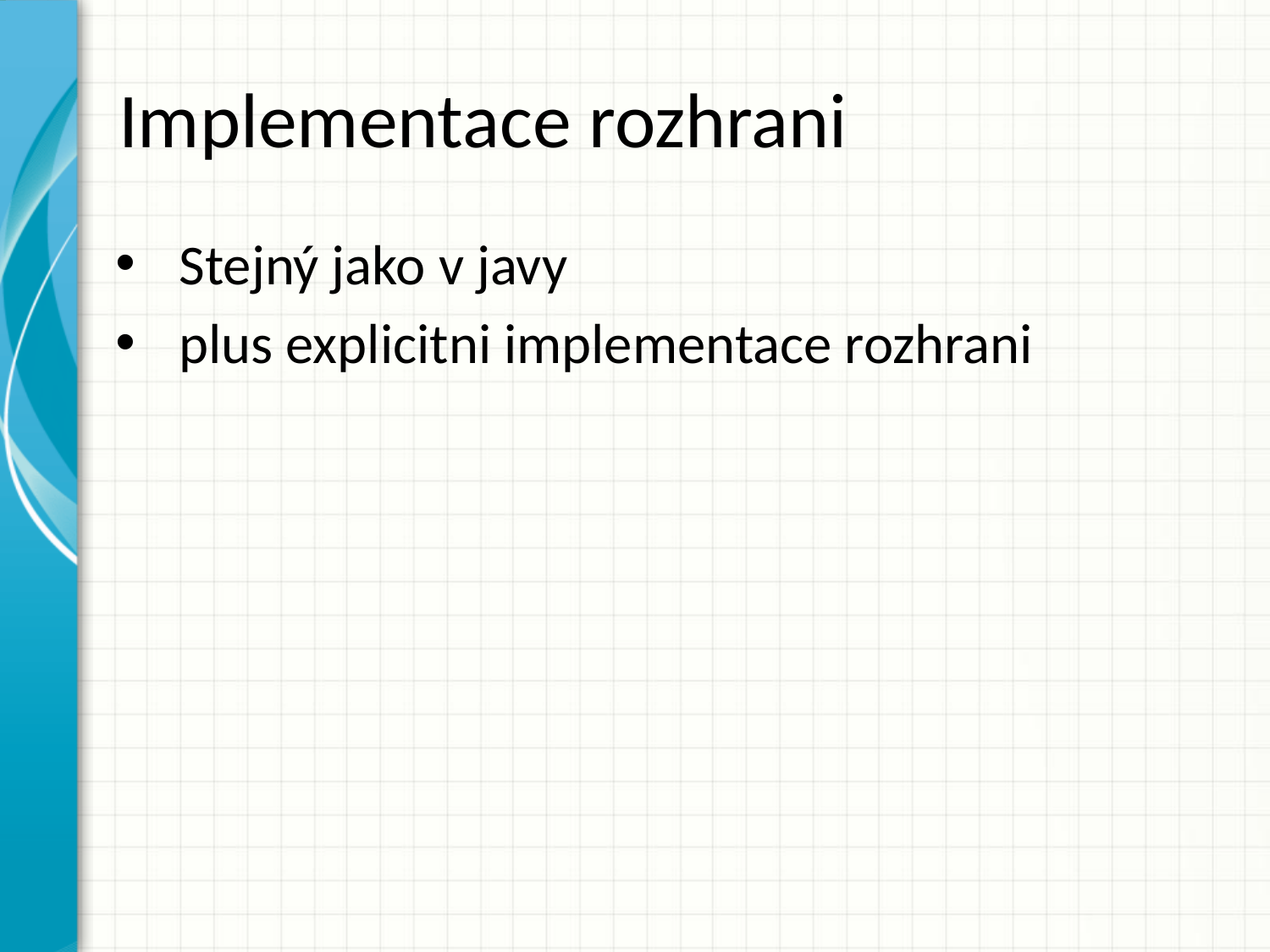

# Implementace rozhrani
Stejný jako v javy
plus explicitni implementace rozhrani